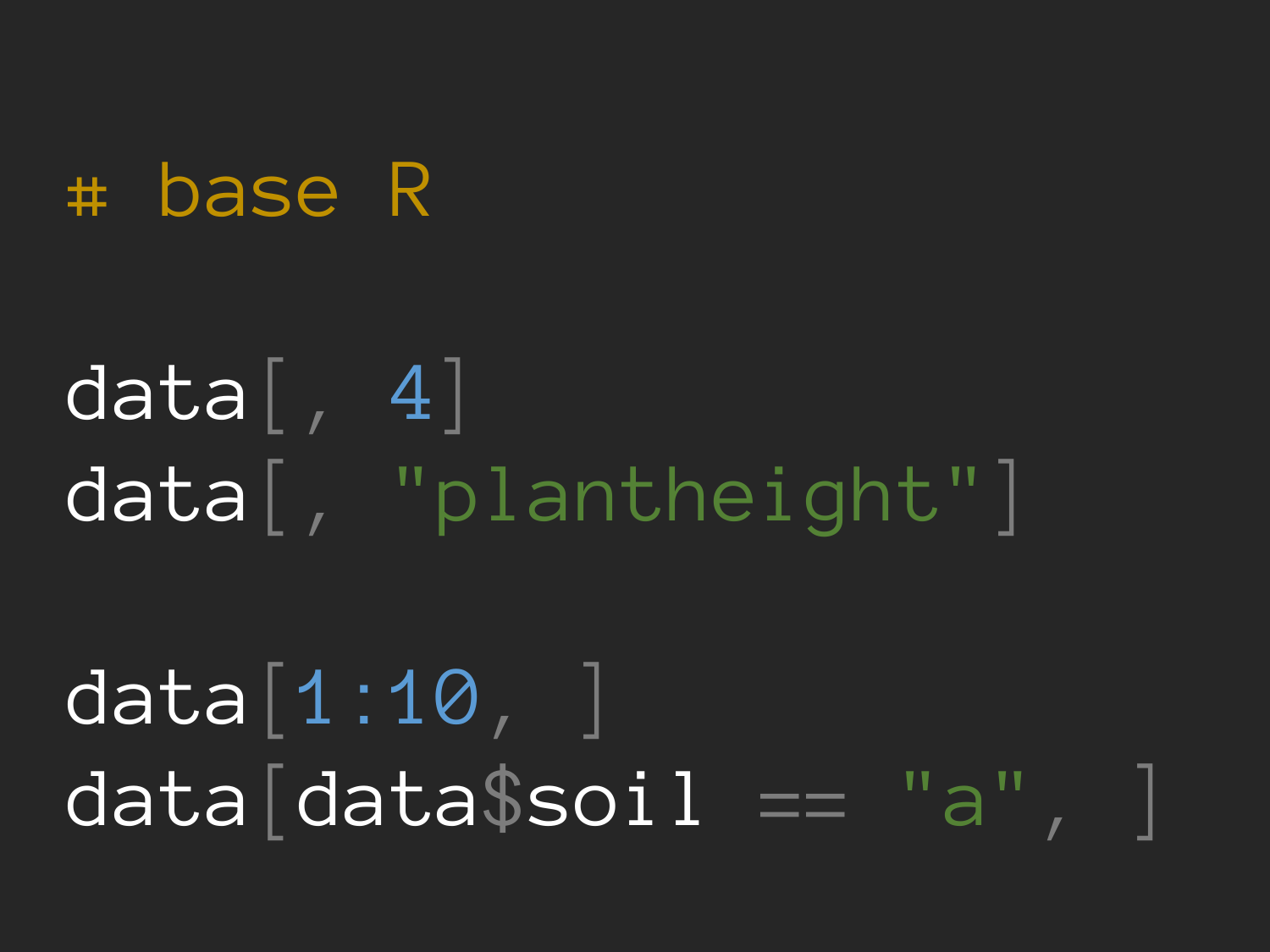

# base R

data[, 4]
data[, "plantheight"]

data[1:10, ]
data[data$soil == "a", ]